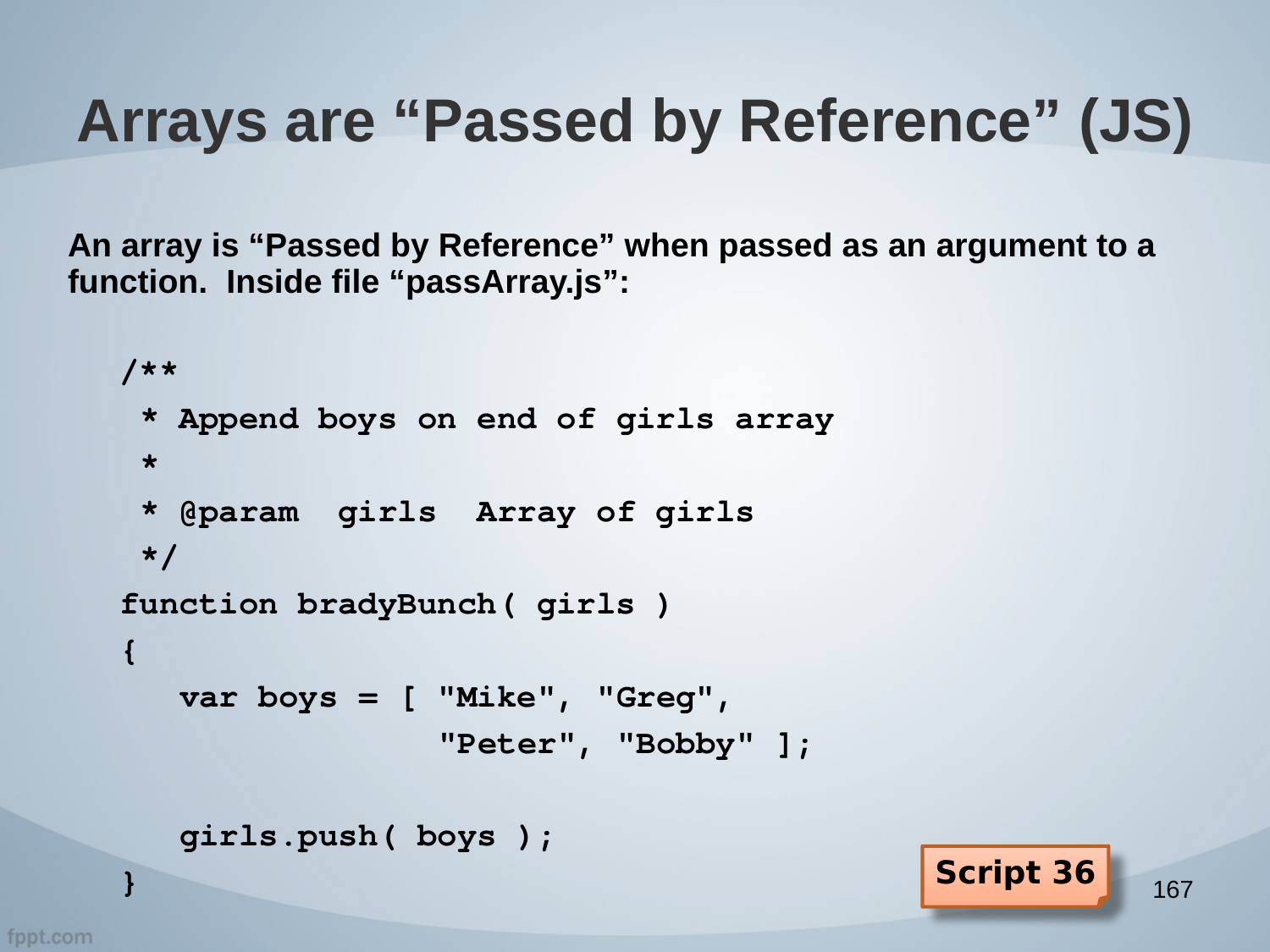

# Arrays are “Passed by Reference” (JS)
An array is “Passed by Reference” when passed as an argument to a function.  Inside file “passArray.js”:

/**
 * Append boys on end of girls array
 *
 * @param  girls  Array of girls
 */
function bradyBunch( girls )
{
   var boys = [ "Mike", "Greg",
                "Peter", "Bobby" ];

   girls.push( boys );
}
Script 36
167